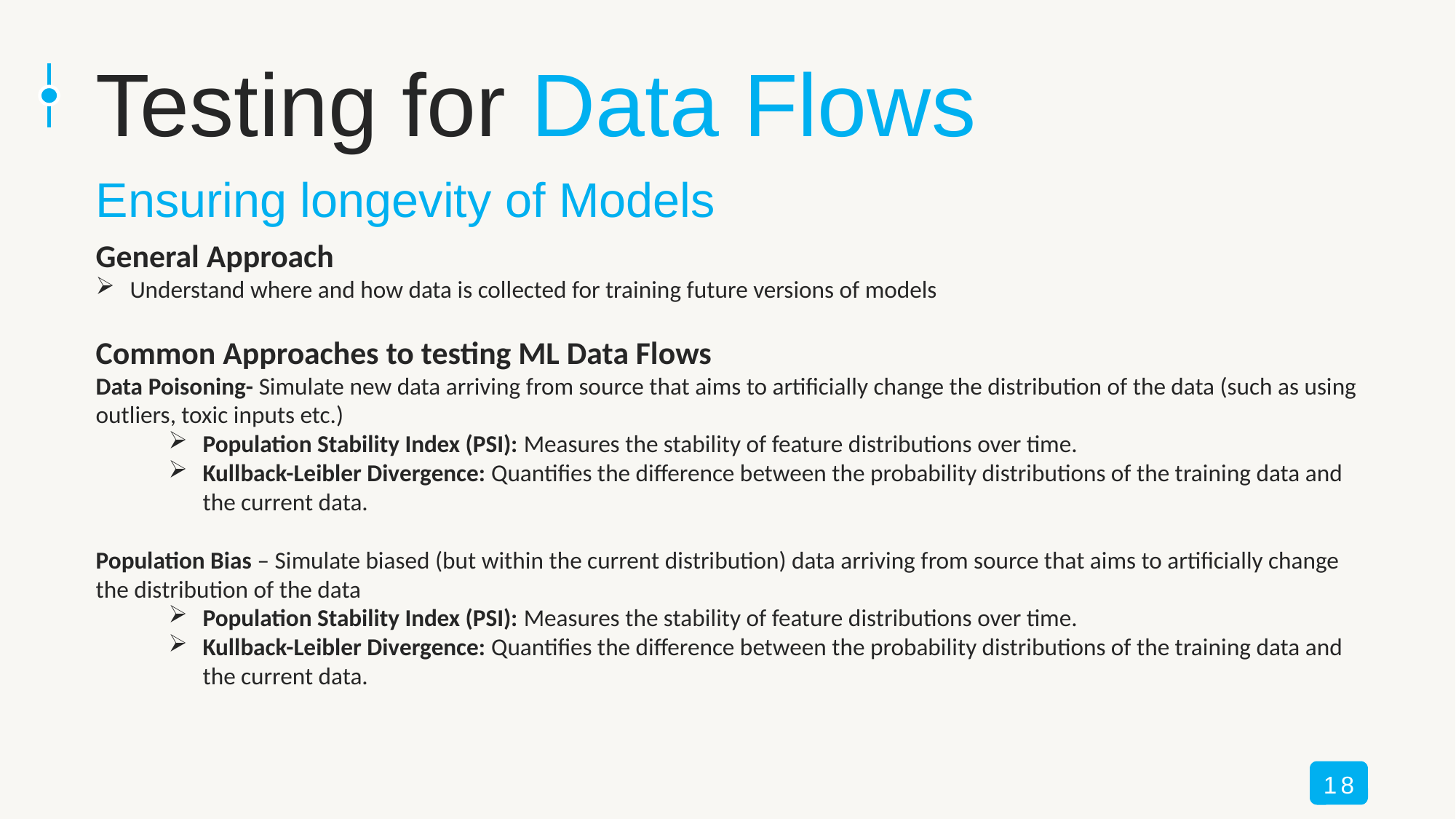

# Testing for Data Flows
Ensuring longevity of Models
General Approach
Understand where and how data is collected for training future versions of models

Common Approaches to testing ML Data Flows
Data Poisoning- Simulate new data arriving from source that aims to artificially change the distribution of the data (such as using outliers, toxic inputs etc.)
Population Stability Index (PSI): Measures the stability of feature distributions over time.
Kullback-Leibler Divergence: Quantifies the difference between the probability distributions of the training data and the current data.

Population Bias – Simulate biased (but within the current distribution) data arriving from source that aims to artificially change the distribution of the data
Population Stability Index (PSI): Measures the stability of feature distributions over time.
Kullback-Leibler Divergence: Quantifies the difference between the probability distributions of the training data and the current data.

18